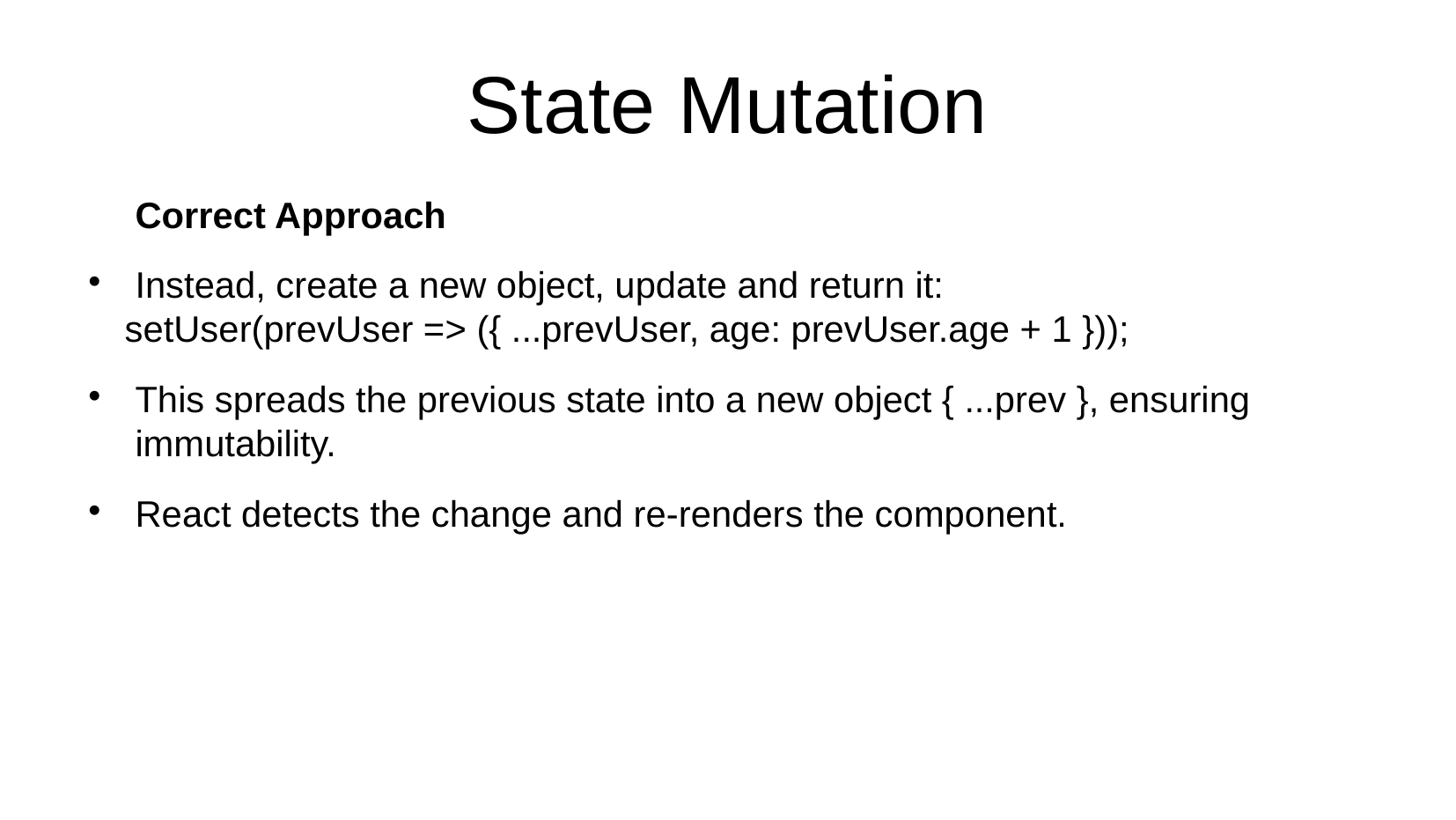

State Mutation
# Correct Approach
Instead, create a new object, update and return it:
setUser(prevUser => ({ ...prevUser, age: prevUser.age + 1 }));
This spreads the previous state into a new object { ...prev }, ensuring immutability.
React detects the change and re-renders the component.